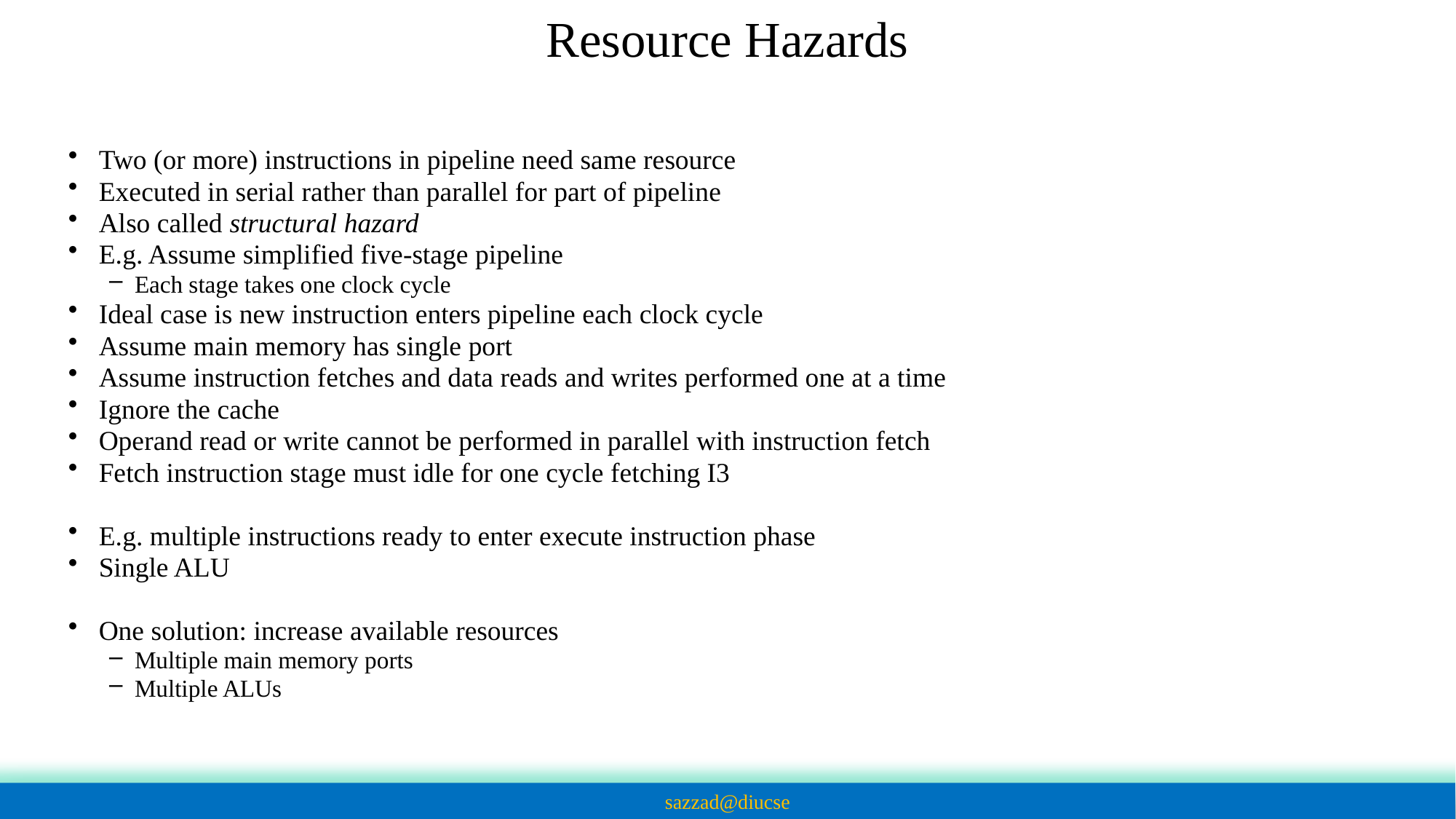

# Resource Hazards
Two (or more) instructions in pipeline need same resource
Executed in serial rather than parallel for part of pipeline
Also called structural hazard
E.g. Assume simplified five-stage pipeline
Each stage takes one clock cycle
Ideal case is new instruction enters pipeline each clock cycle
Assume main memory has single port
Assume instruction fetches and data reads and writes performed one at a time
Ignore the cache
Operand read or write cannot be performed in parallel with instruction fetch
Fetch instruction stage must idle for one cycle fetching I3

E.g. multiple instructions ready to enter execute instruction phase
Single ALU

One solution: increase available resources
Multiple main memory ports
Multiple ALUs